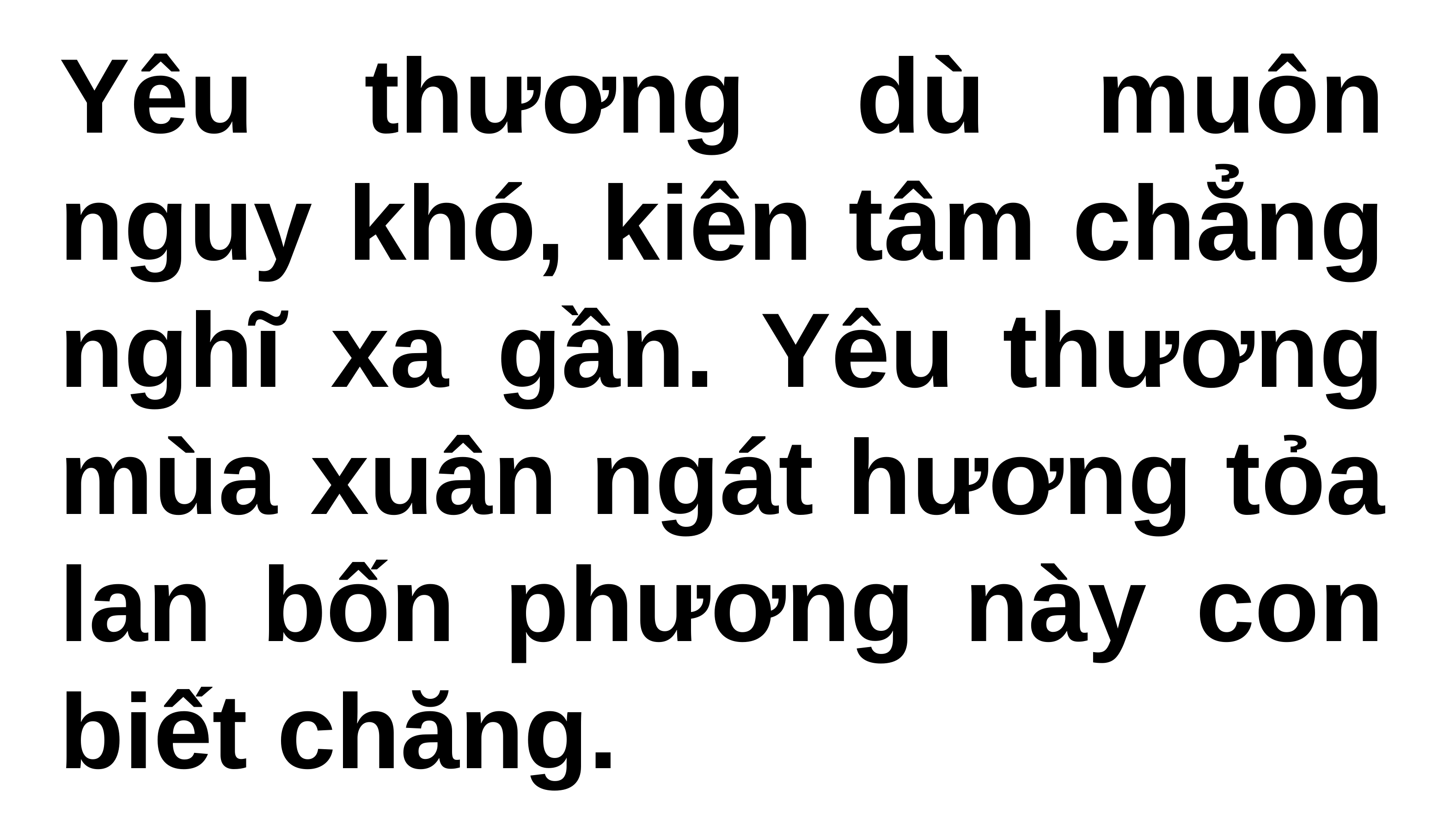

Yêu thương dù muôn nguy khó, kiên tâm chẳng nghĩ xa gần. Yêu thương mùa xuân ngát hương tỏa lan bốn phương này con biết chăng.
#